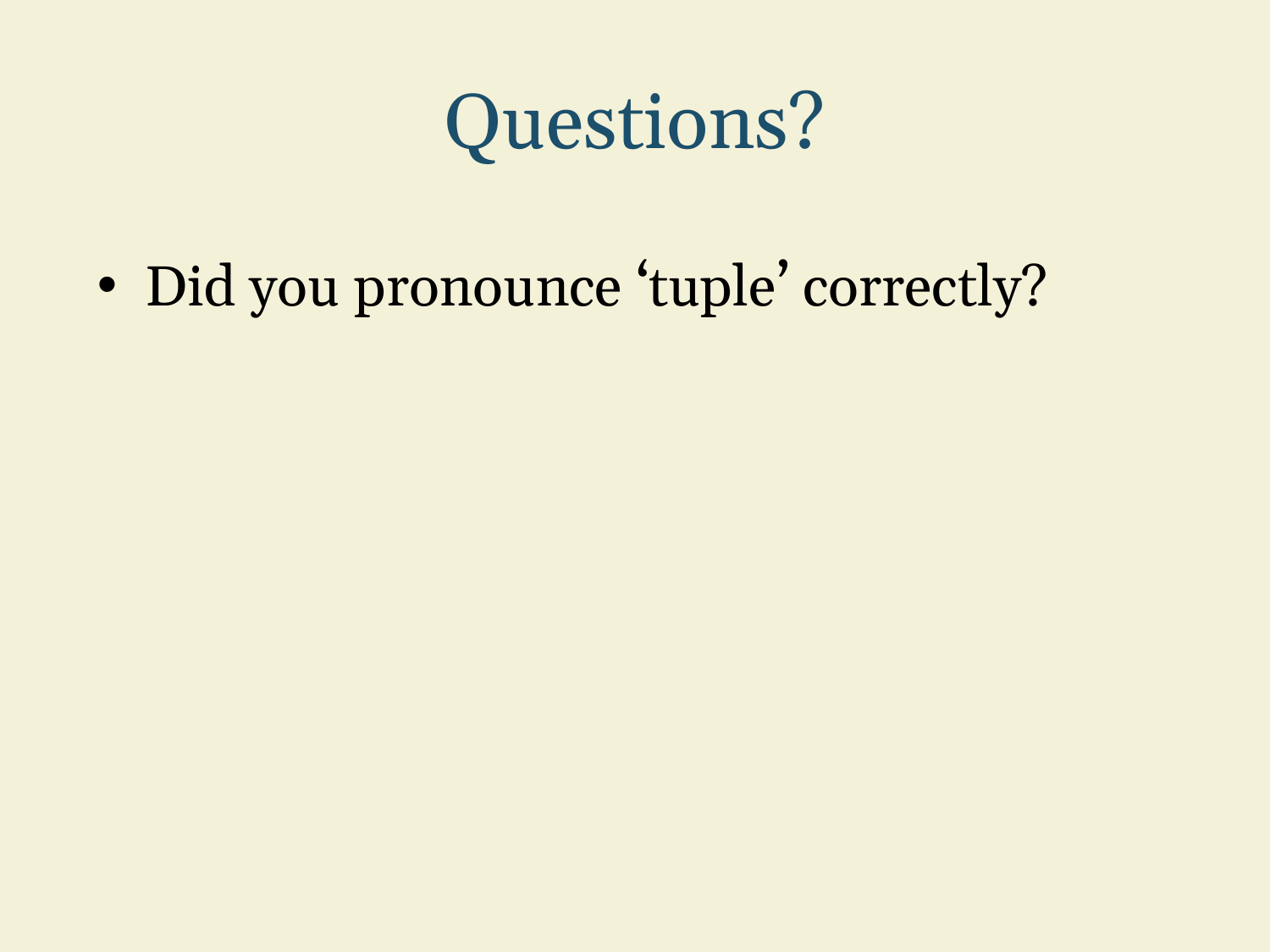

# Questions?

Did you pronounce ‘tuple’ correctly?